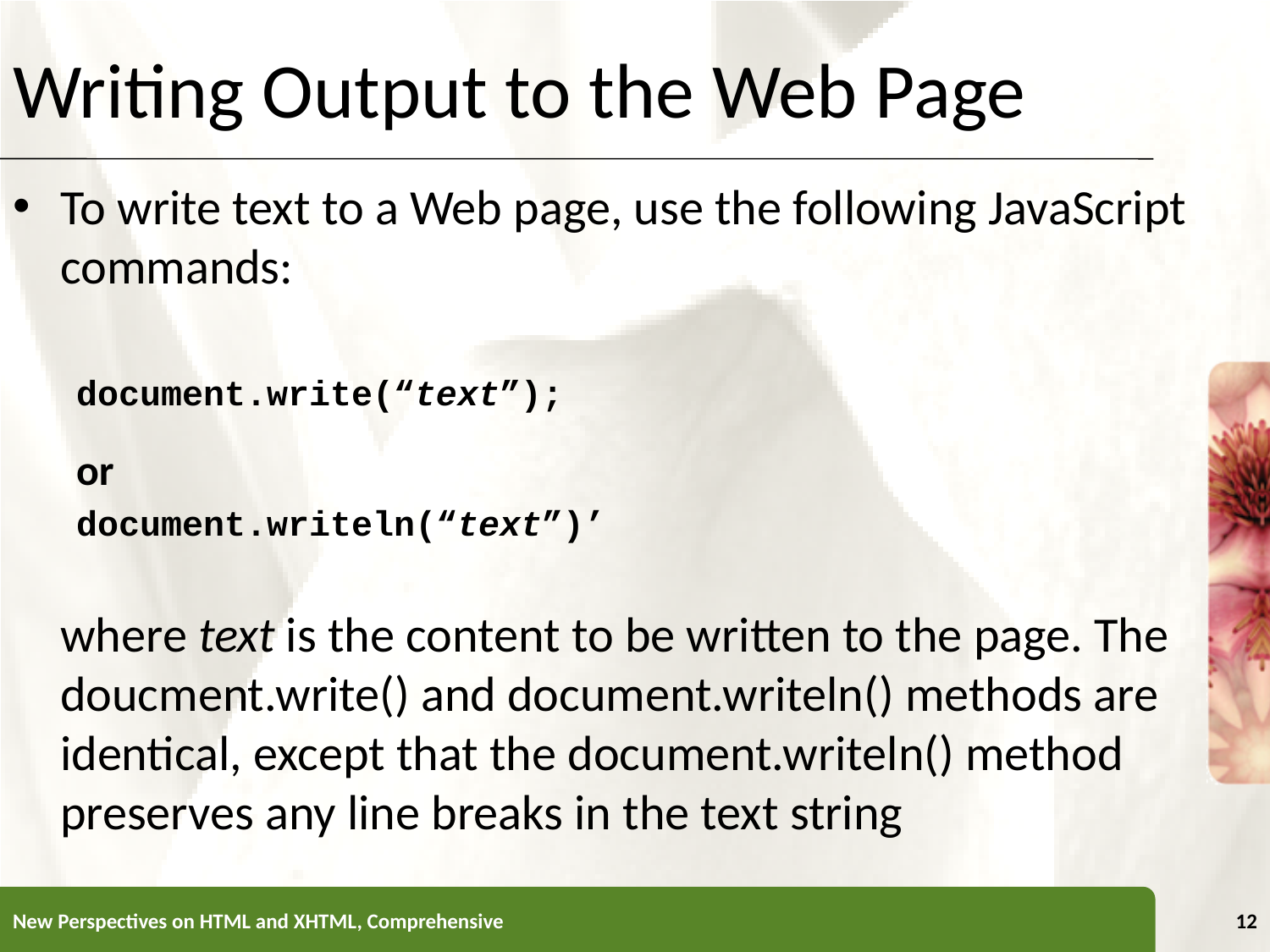

# Writing Output to the Web Page
To write text to a Web page, use the following JavaScript commands:

document.write(“text”);

or
document.writeln(“text”)’

	where text is the content to be written to the page. The doucment.write() and document.writeln() methods are identical, except that the document.writeln() method preserves any line breaks in the text string
New Perspectives on HTML and XHTML, Comprehensive
12